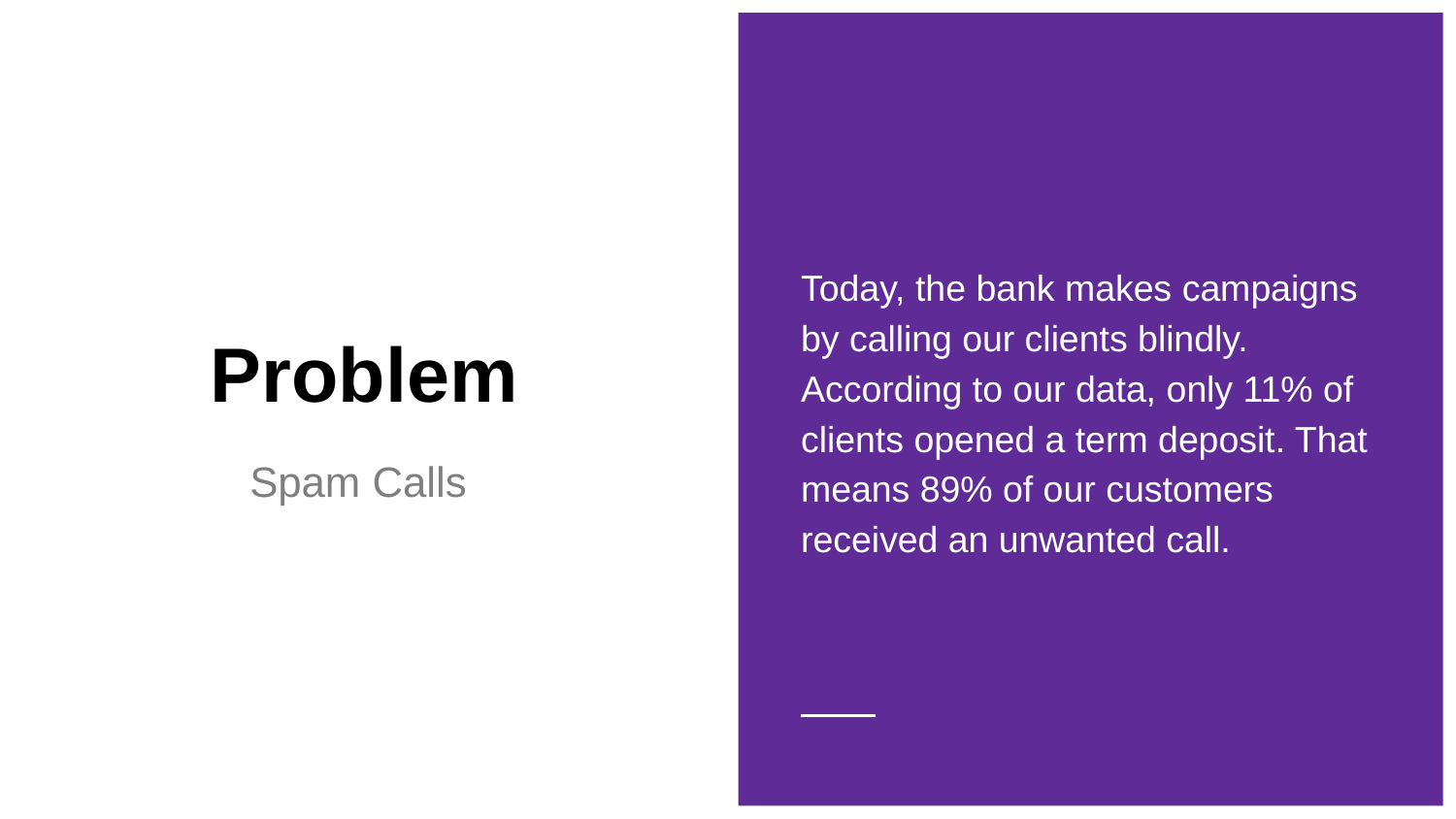

Today, the bank makes campaigns by calling our clients blindly. According to our data, only 11% of clients opened a term deposit. That means 89% of our customers received an unwanted call.
# Problem
Spam Calls